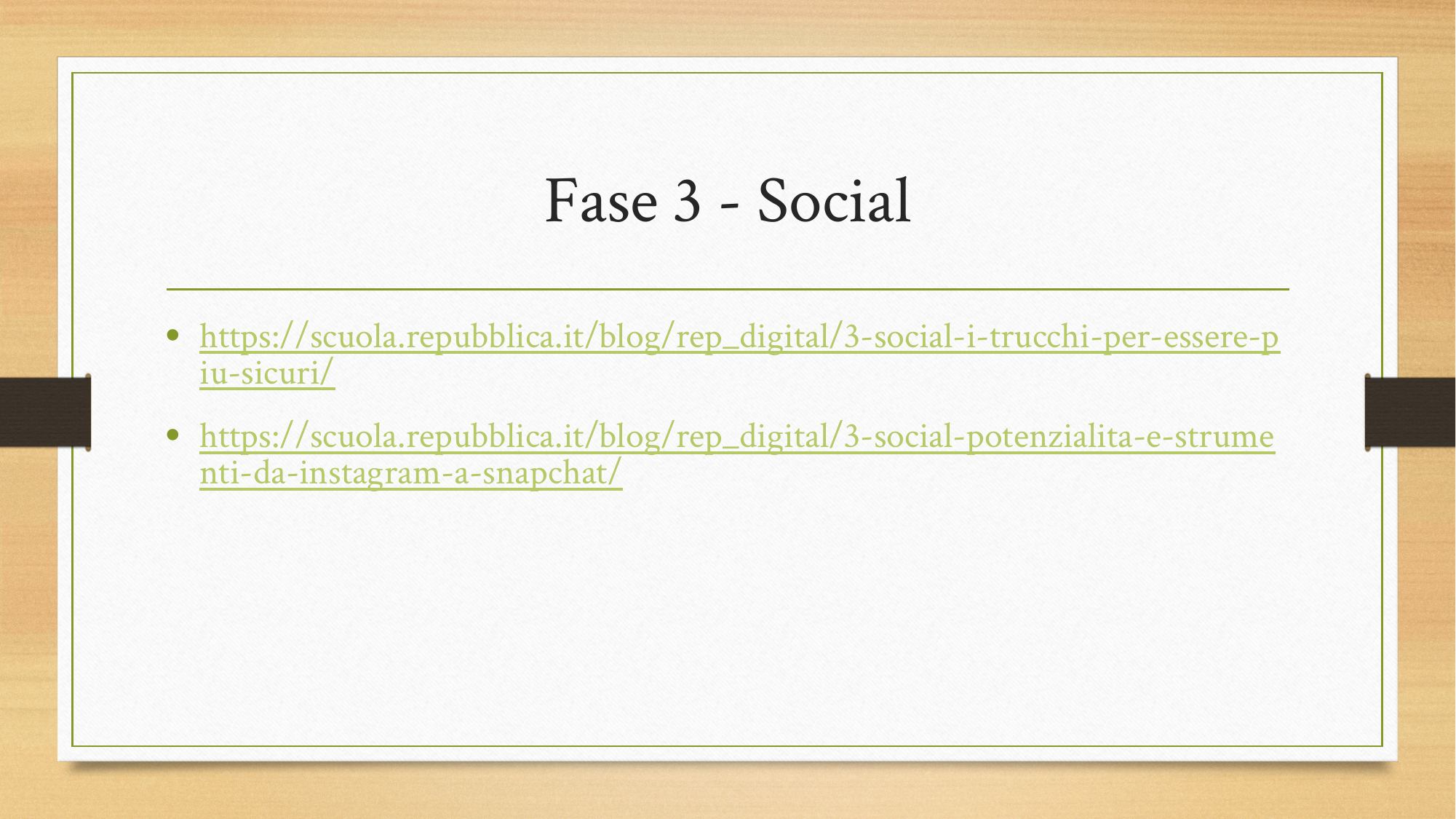

# Fase 3 - Social
https://scuola.repubblica.it/blog/rep_digital/3-social-i-trucchi-per-essere-piu-sicuri/
https://scuola.repubblica.it/blog/rep_digital/3-social-potenzialita-e-strumenti-da-instagram-a-snapchat/